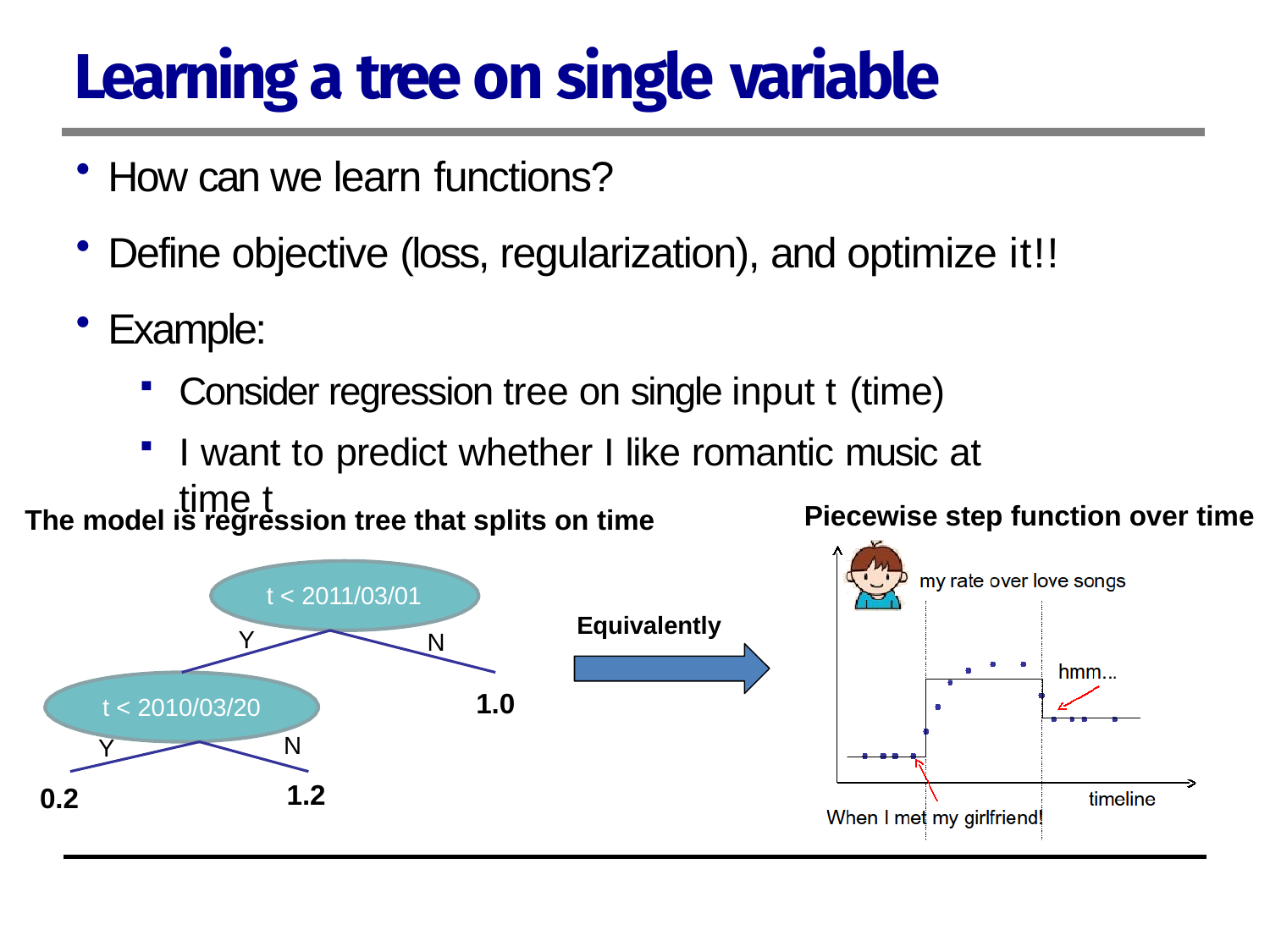

# Learning a tree on single variable
How can we learn functions?
Define objective (loss, regularization), and optimize it!!
Example:
Consider regression tree on single input t (time)
I want to predict whether I like romantic music at time t
Piecewise step function over time
The model is regression tree that splits on time

t < 2011/03/01
Equivalently
Y
N

t < 2010/03/20  Y
1.0
N
1.2

0.2